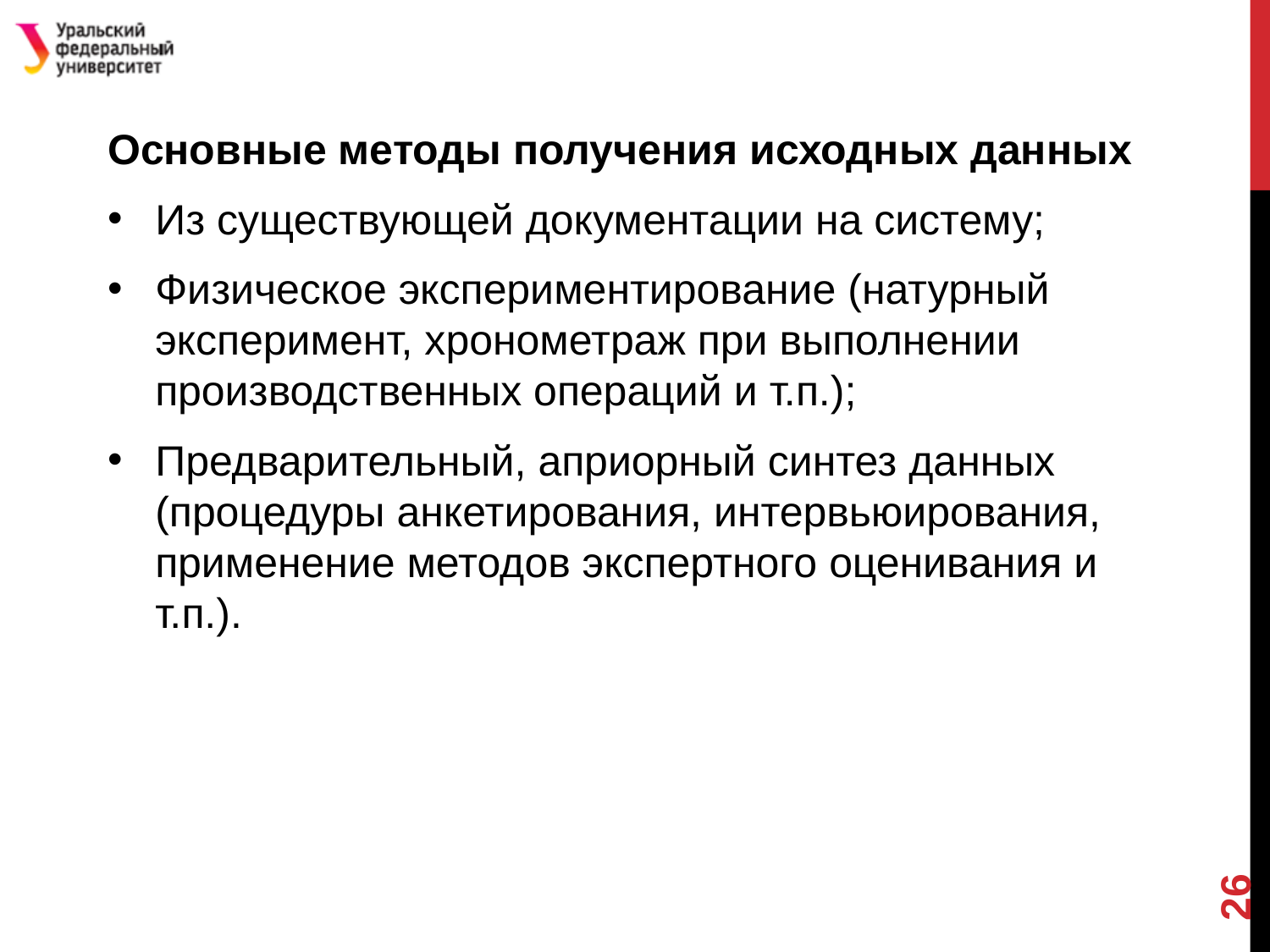

#
Основные методы получения исходных данных
Из существующей документации на систему;
Физическое экспериментирование (натурный эксперимент, хронометраж при выполнении производственных операций и т.п.);
Предварительный, априорный синтез данных (процедуры анкетирования, интервьюирования, применение методов экспертного оценивания и т.п.).

26